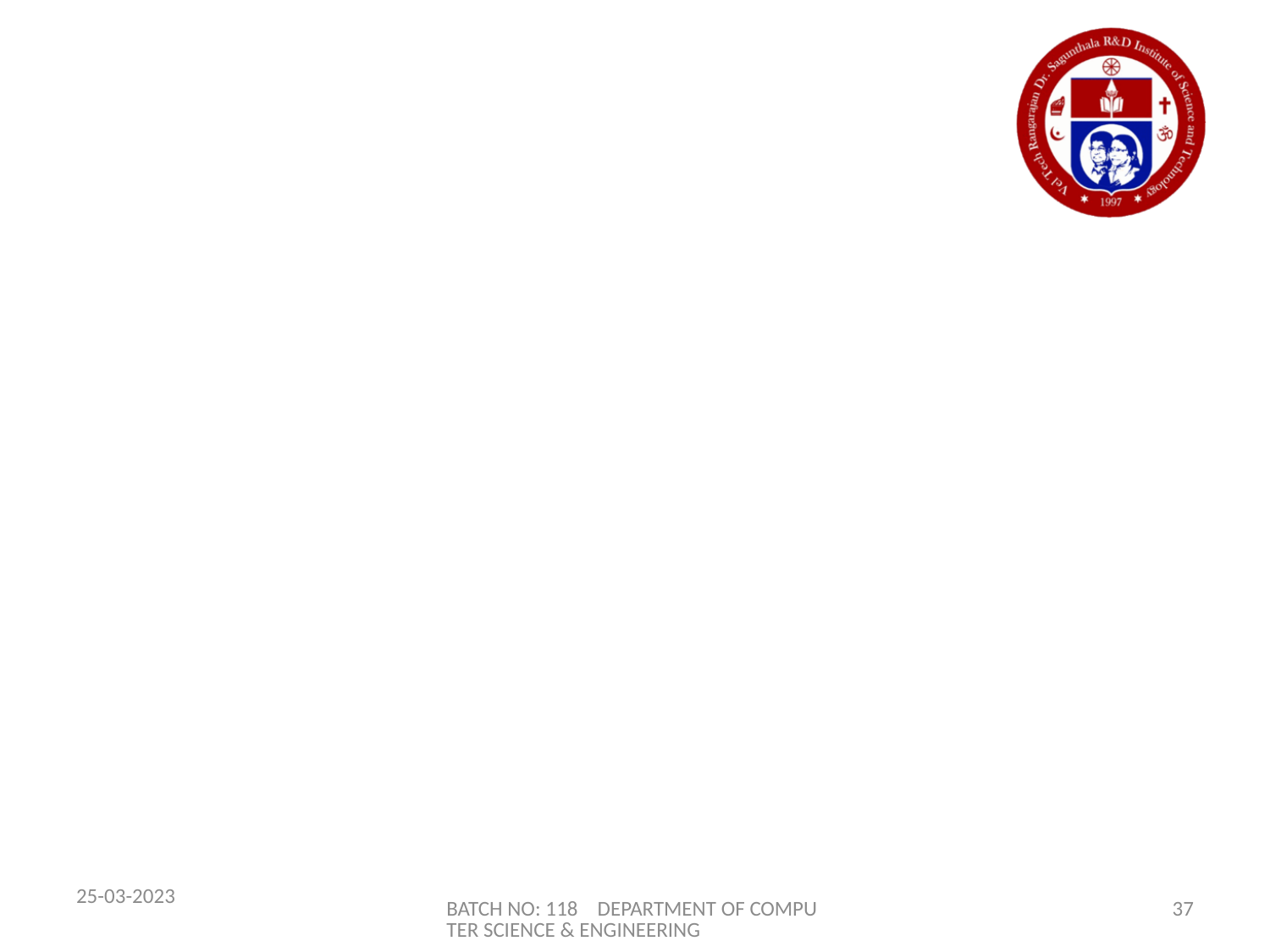

#

25-03-2023

BATCH NO: 118    DEPARTMENT OF COMPUTER SCIENCE & ENGINEERING
37